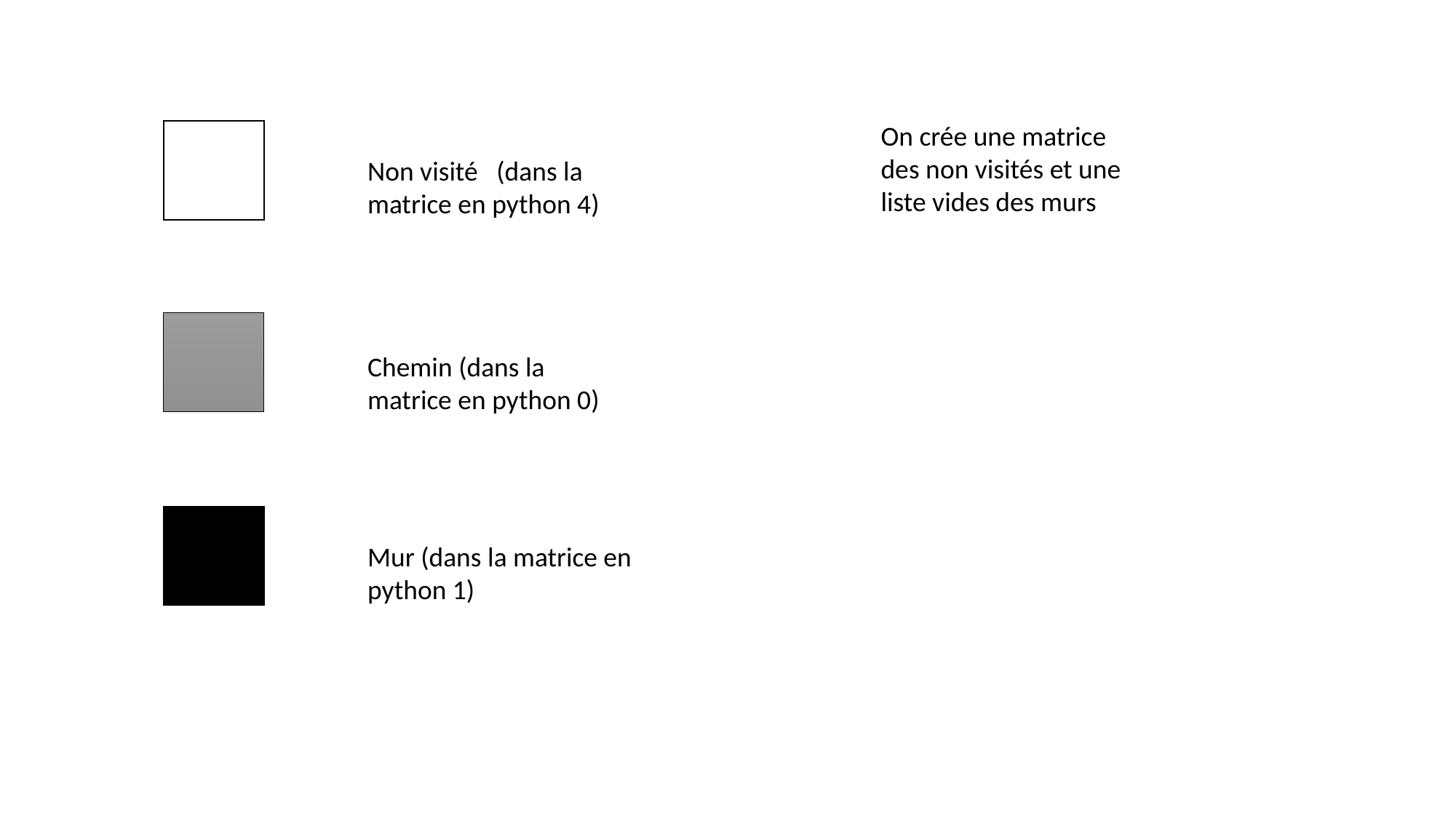

On crée une matrice des non visités et une liste vides des murs

Non visité   (dans la matrice en python 4)

Chemin (dans la matrice en python 0)

Mur (dans la matrice en python 1)